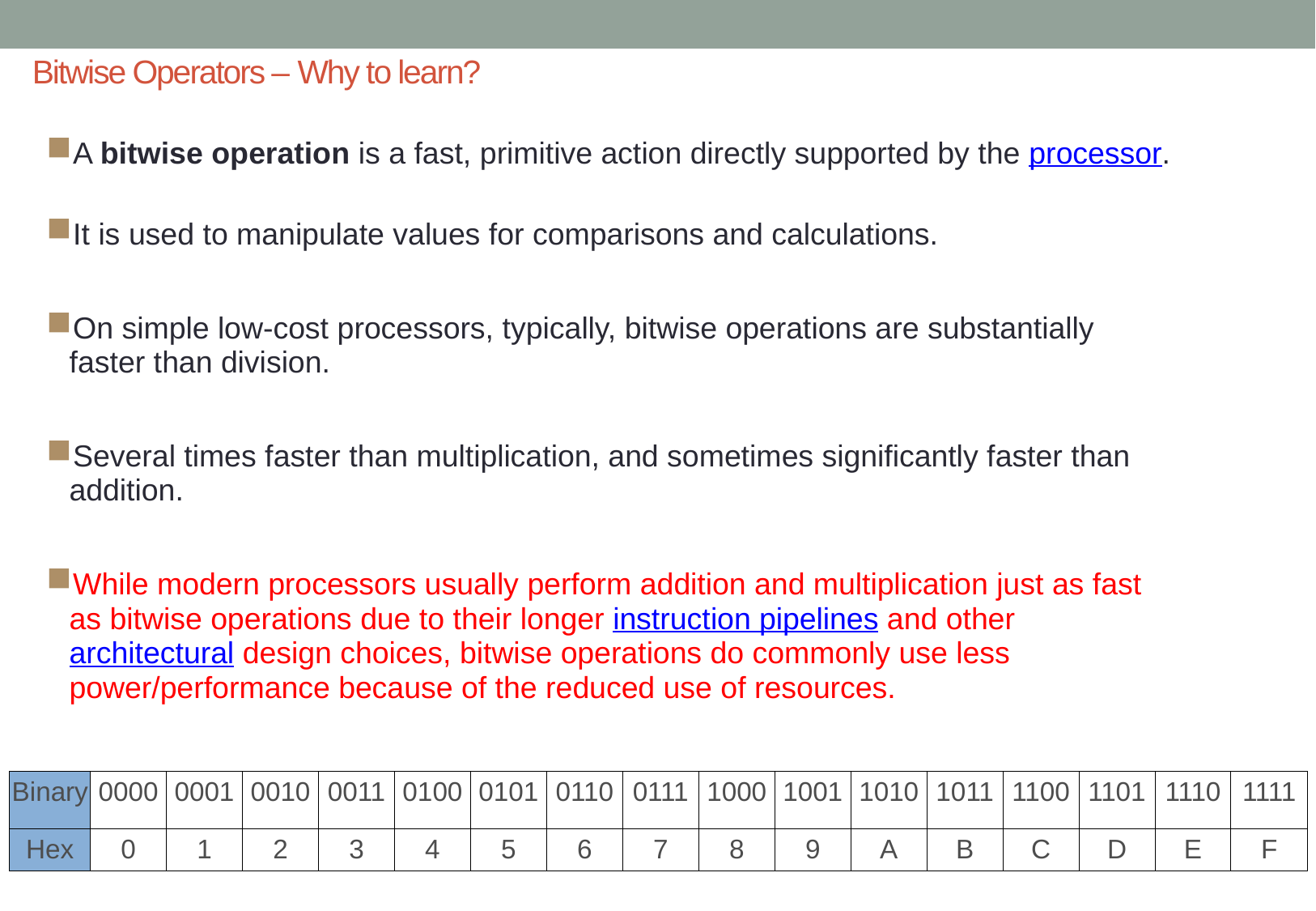

Bitwise Operators – Why to learn?
A bitwise operation is a fast, primitive action directly supported by the processor.
It is used to manipulate values for comparisons and calculations.

On simple low-cost processors, typically, bitwise operations are substantially faster than division.

Several times faster than multiplication, and sometimes significantly faster than addition.

While modern processors usually perform addition and multiplication just as fast as bitwise operations due to their longer instruction pipelines and other architectural design choices, bitwise operations do commonly use less power/performance because of the reduced use of resources.
| Binary | 0000 | 0001 | 0010 | 0011 | 0100 | 0101 | 0110 | 0111 | 1000 | 1001 | 1010 | 1011 | 1100 | 1101 | 1110 | 1111 |
| --- | --- | --- | --- | --- | --- | --- | --- | --- | --- | --- | --- | --- | --- | --- | --- | --- |
| Hex | 0 | 1 | 2 | 3 | 4 | 5 | 6 | 7 | 8 | 9 | A | B | C | D | E | F |